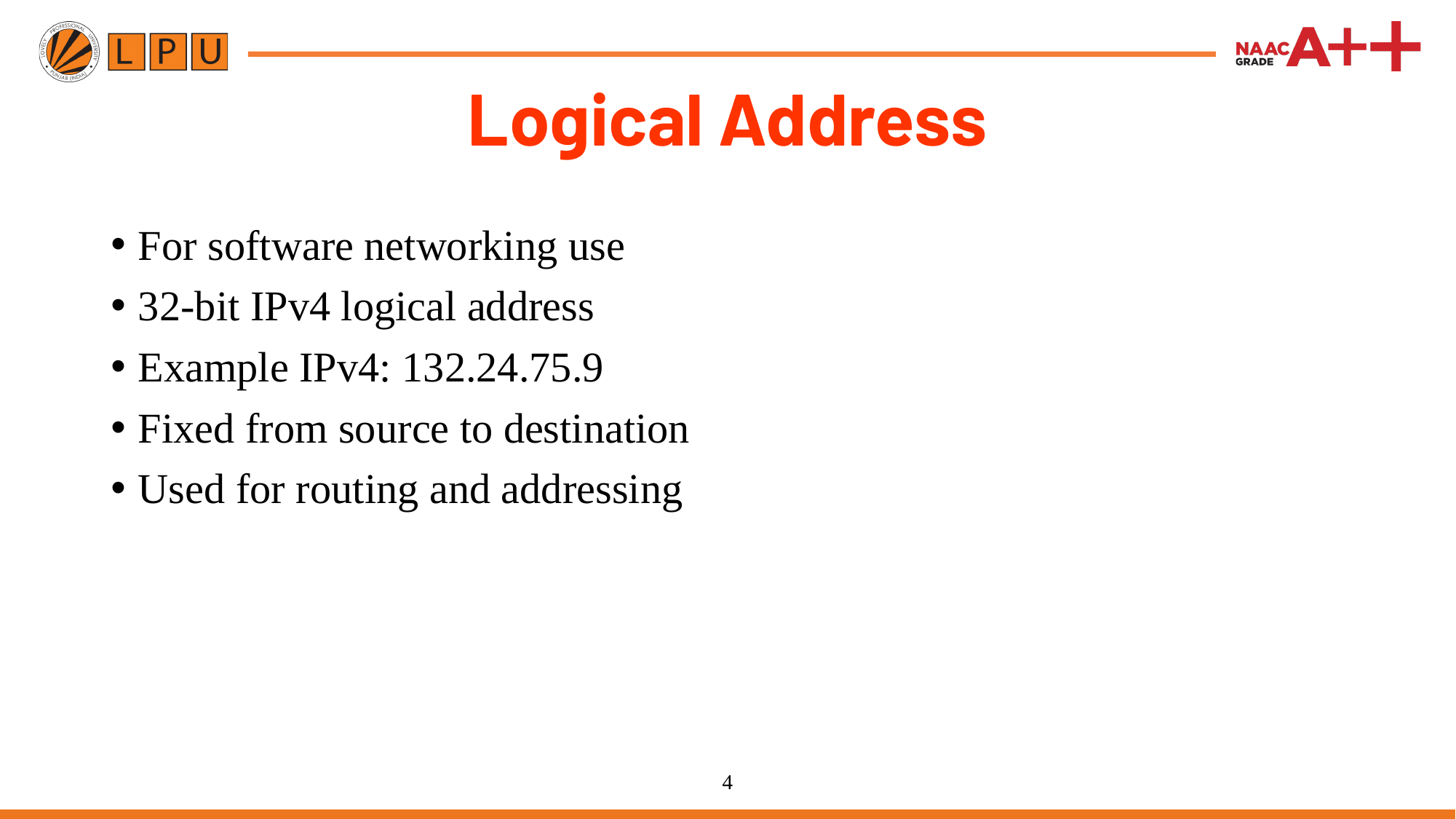

# Logical Address
For software networking use
32-bit IPv4 logical address
Example IPv4: 132.24.75.9
Fixed from source to destination
Used for routing and addressing
4